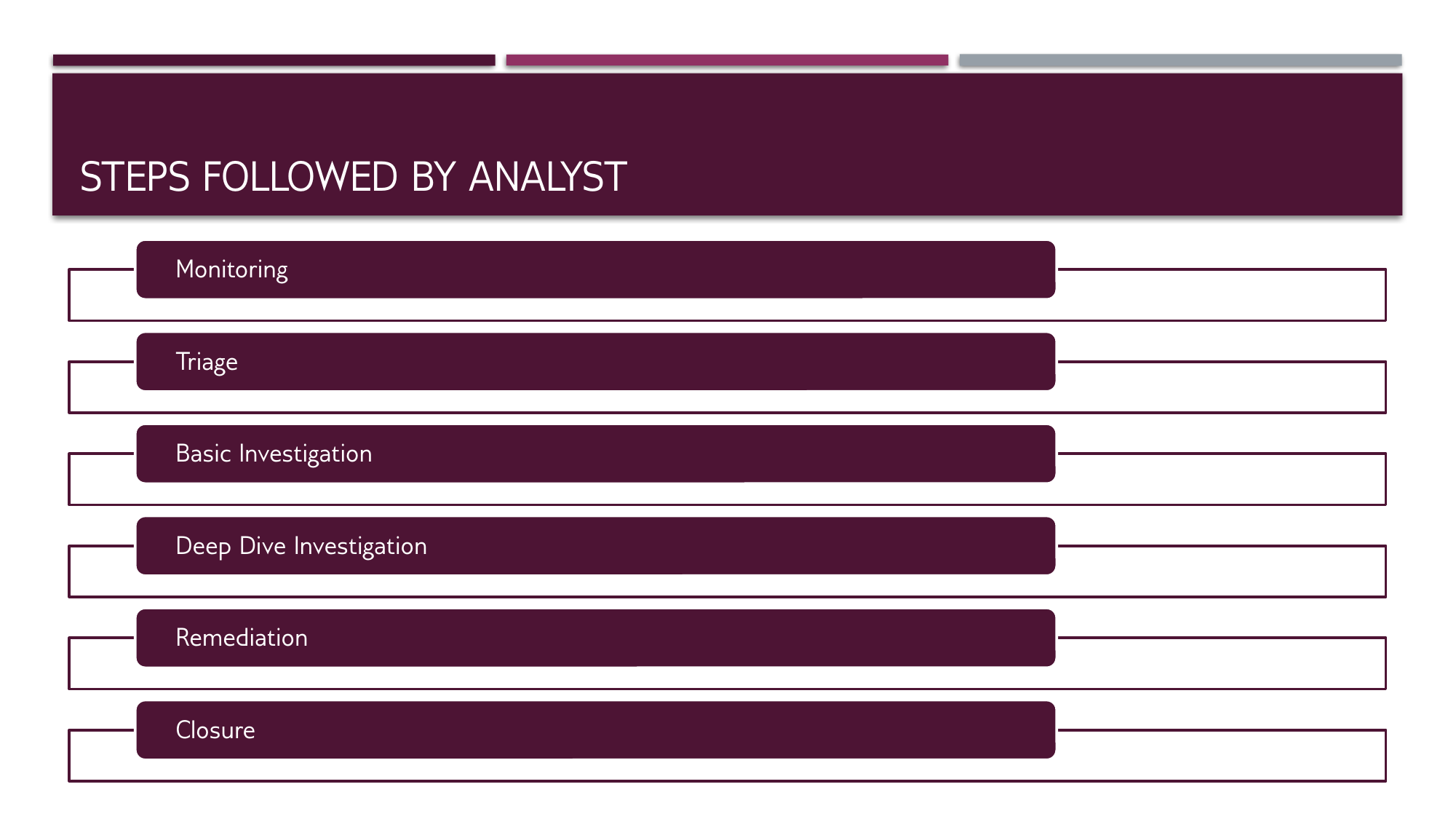

# Steps followed by analyst
Monitoring
Triage
Basic Investigation
Deep Dive Investigation
Remediation
Closure